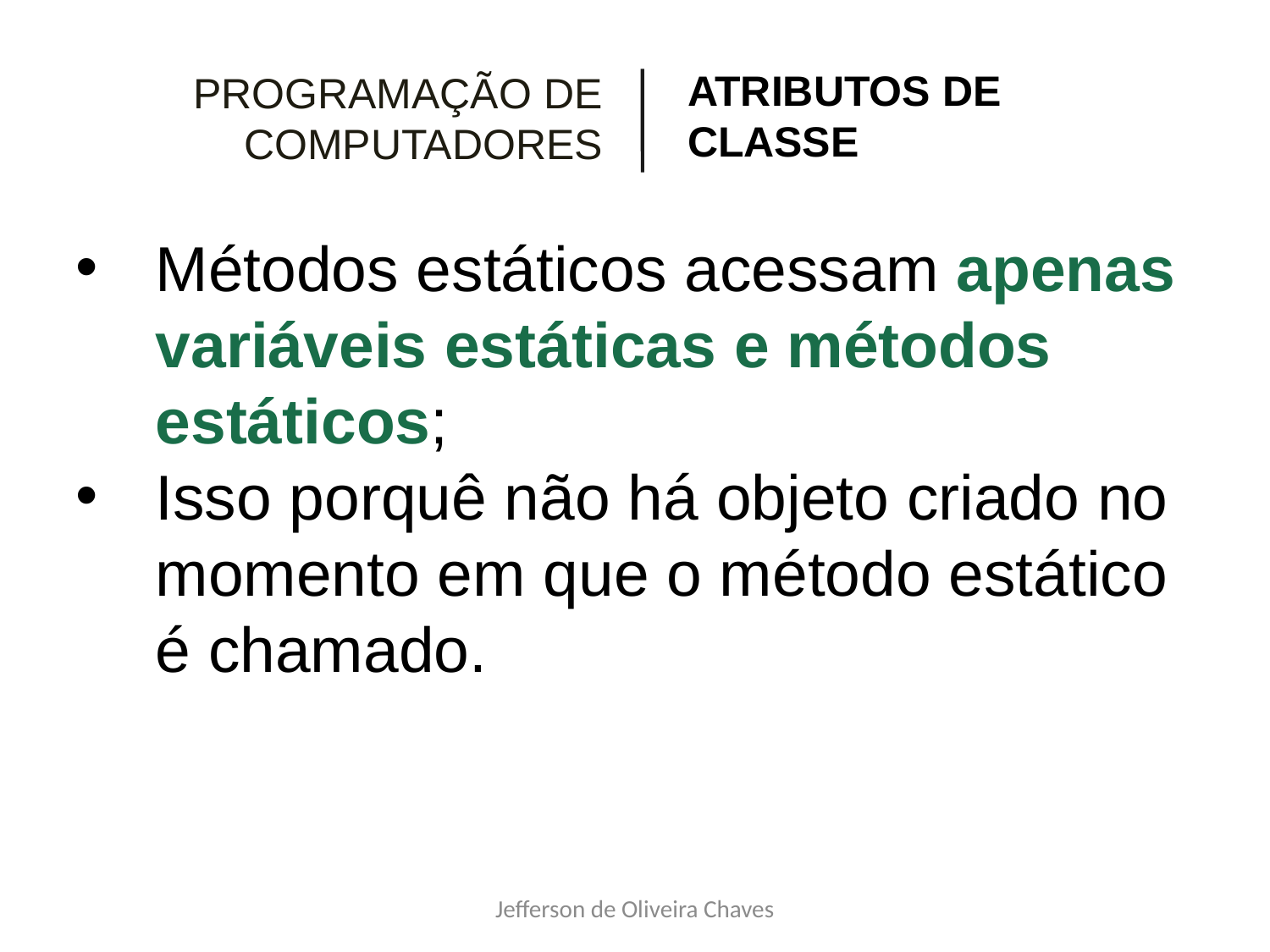

PROGRAMAÇÃO DE COMPUTADORES
ATRIBUTOS DE CLASSE
Métodos estáticos acessam apenas variáveis estáticas e métodos estáticos;
Isso porquê não há objeto criado no momento em que o método estático é chamado.

Jefferson de Oliveira Chaves